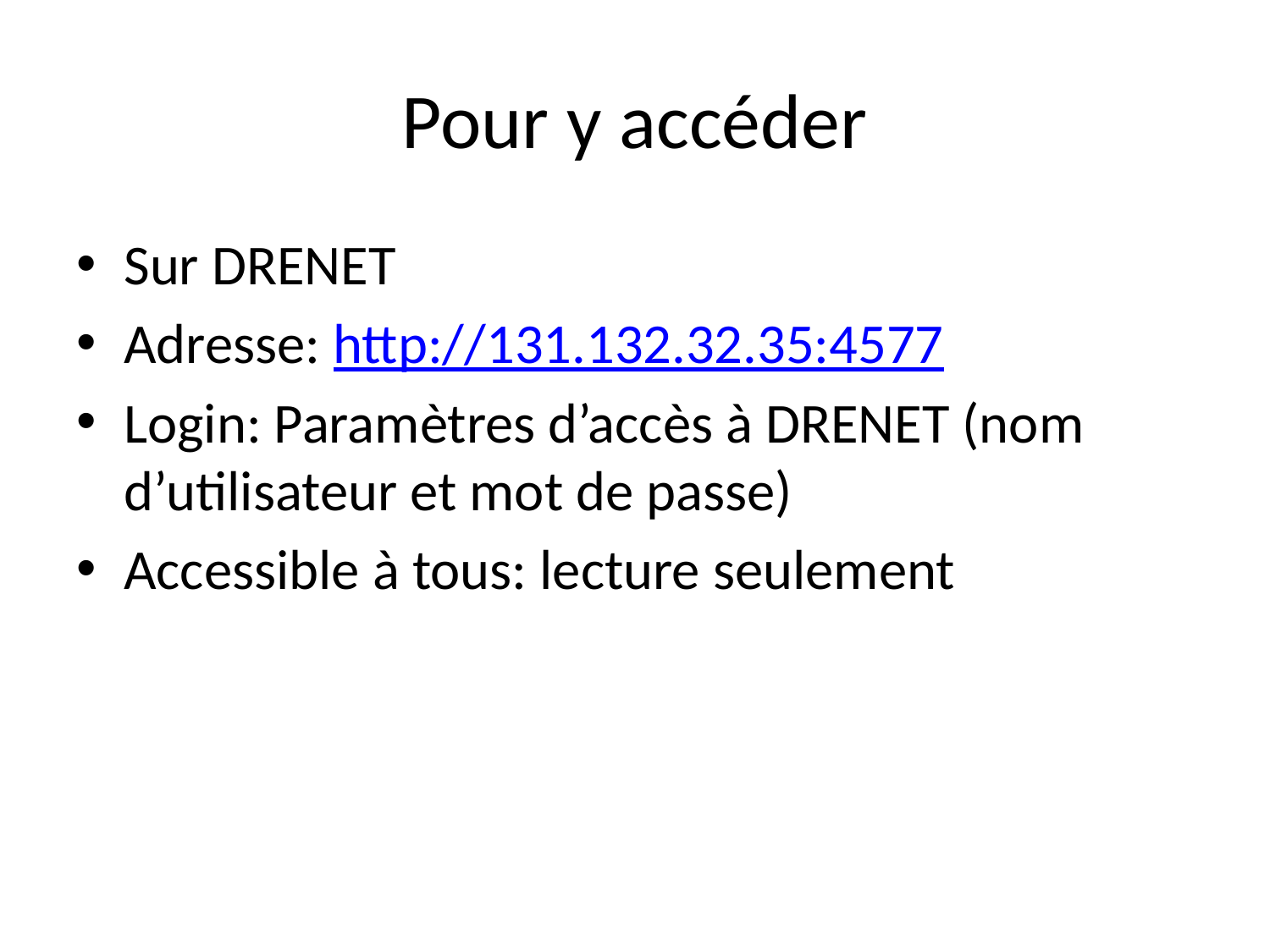

# Pour y accéder
Sur DRENET
Adresse: http://131.132.32.35:4577
Login: Paramètres d’accès à DRENET (nom d’utilisateur et mot de passe)
Accessible à tous: lecture seulement